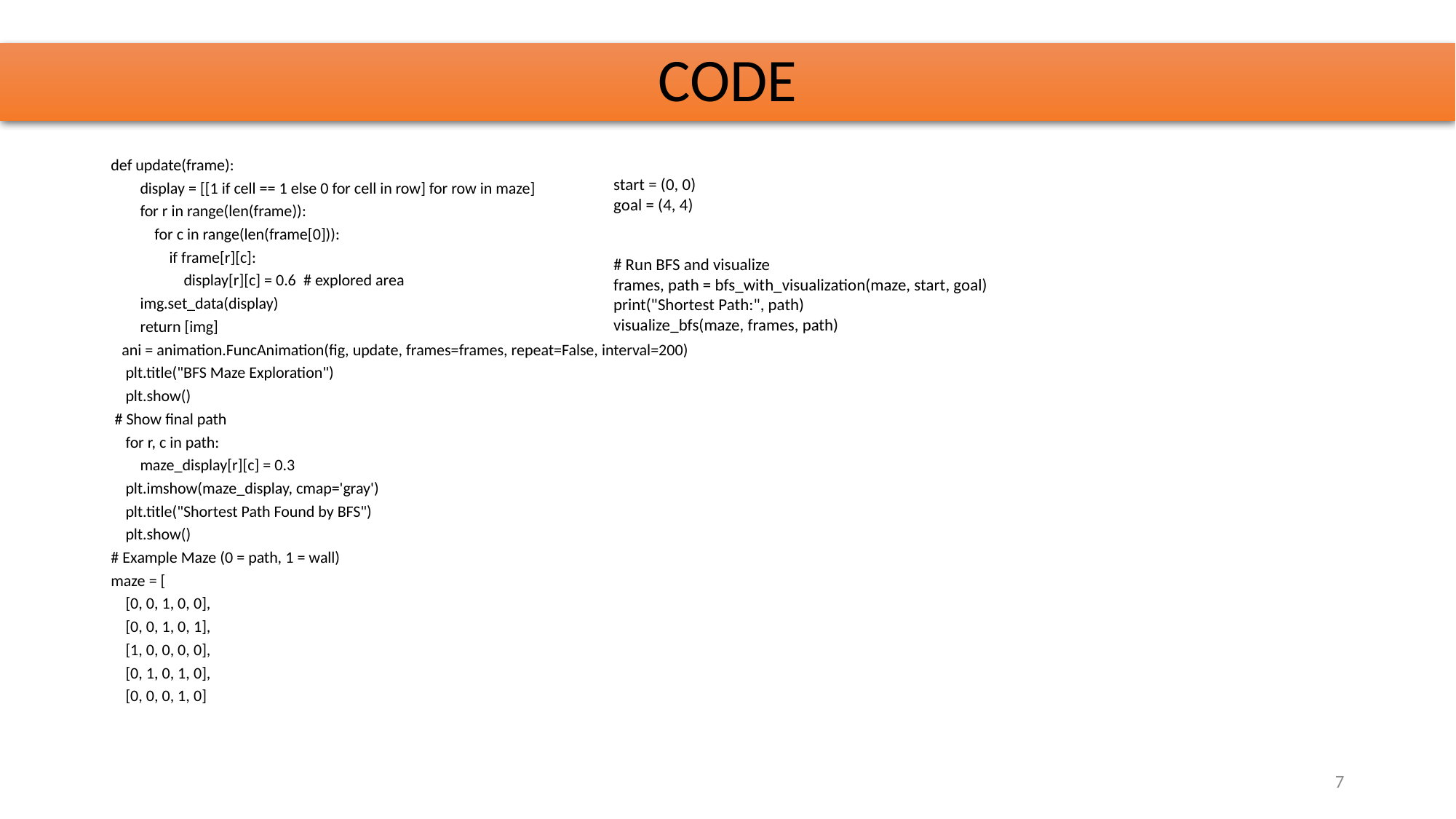

# CODE
def update(frame):
        display = [[1 if cell == 1 else 0 for cell in row] for row in maze]
        for r in range(len(frame)):
            for c in range(len(frame[0])):
                if frame[r][c]:
                    display[r][c] = 0.6  # explored area
        img.set_data(display)
        return [img]
   ani = animation.FuncAnimation(fig, update, frames=frames, repeat=False, interval=200)
    plt.title("BFS Maze Exploration")
    plt.show()
 # Show final path
    for r, c in path:
        maze_display[r][c] = 0.3
    plt.imshow(maze_display, cmap='gray')
    plt.title("Shortest Path Found by BFS")
    plt.show()
# Example Maze (0 = path, 1 = wall)
maze = [
    [0, 0, 1, 0, 0],
    [0, 0, 1, 0, 1],
    [1, 0, 0, 0, 0],
    [0, 1, 0, 1, 0],
    [0, 0, 0, 1, 0]

start = (0, 0)
goal = (4, 4)

# Run BFS and visualize
frames, path = bfs_with_visualization(maze, start, goal)
print("Shortest Path:", path)
visualize_bfs(maze, frames, path)

7